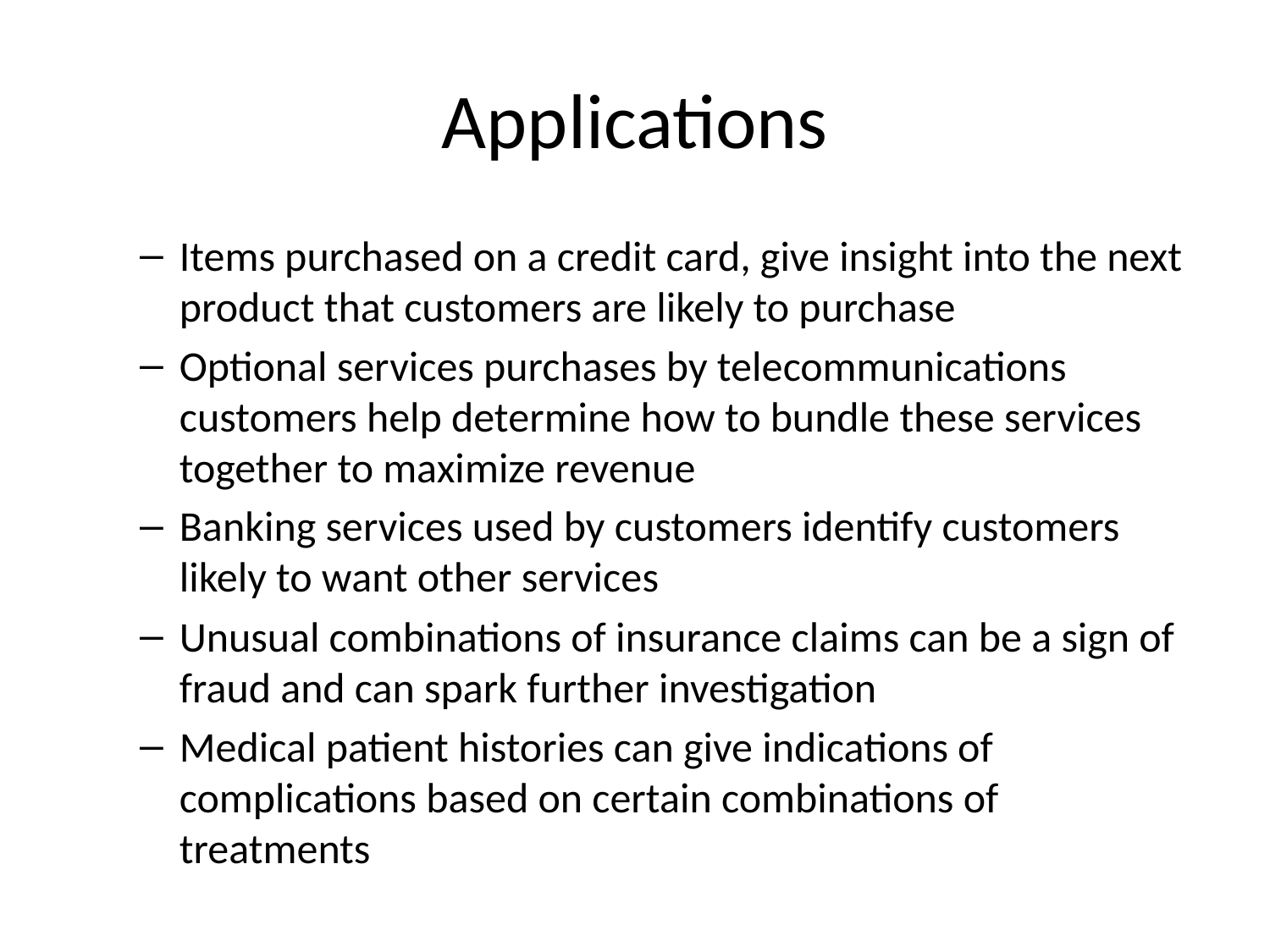

# Applications
Items purchased on a credit card, give insight into the next product that customers are likely to purchase
Optional services purchases by telecommunications customers help determine how to bundle these services together to maximize revenue
Banking services used by customers identify customers likely to want other services
Unusual combinations of insurance claims can be a sign of fraud and can spark further investigation
Medical patient histories can give indications of complications based on certain combinations of treatments